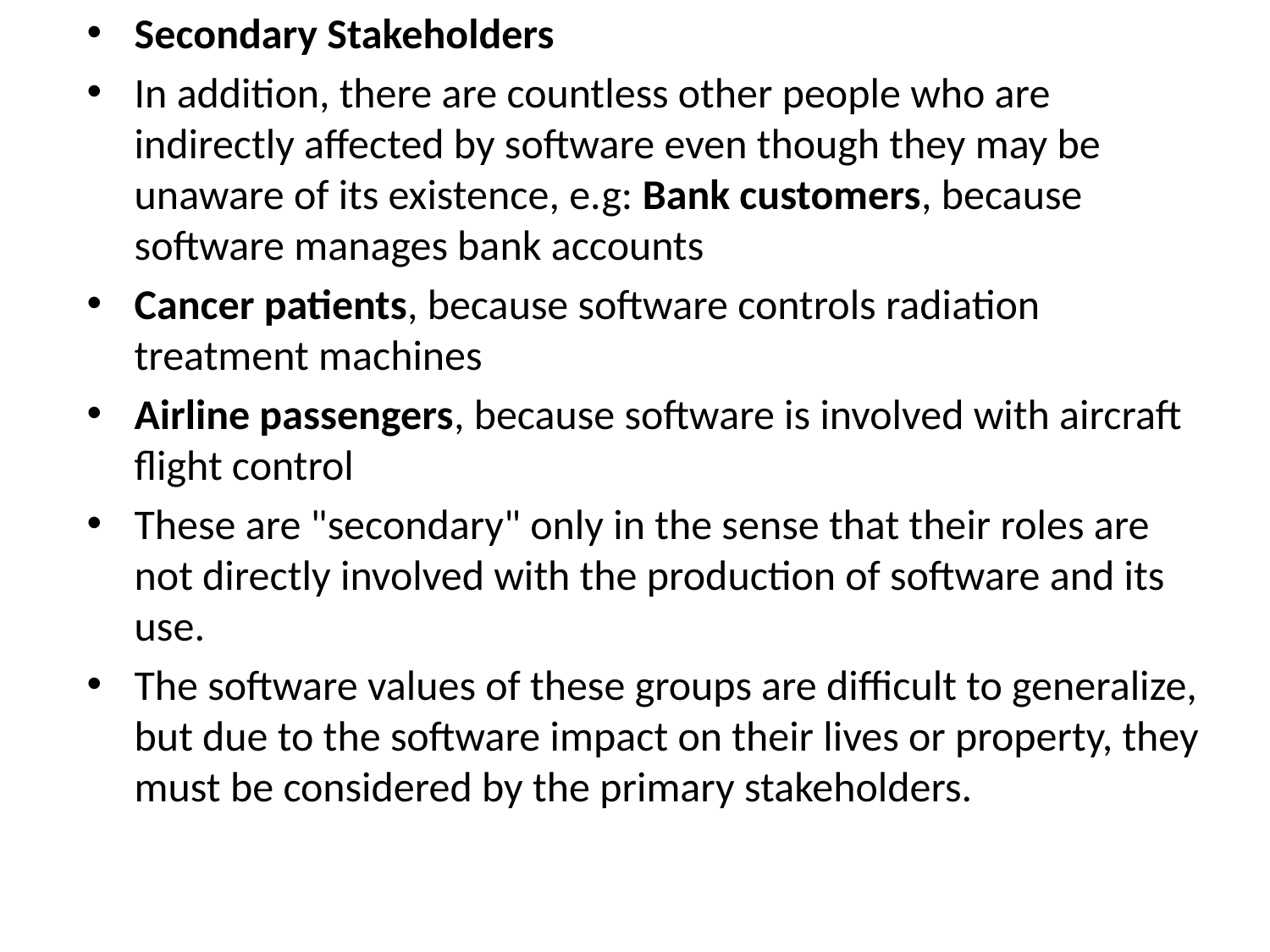

Secondary Stakeholders
In addition, there are countless other people who are indirectly affected by software even though they may be unaware of its existence, e.g: Bank customers, because software manages bank accounts
Cancer patients, because software controls radiation treatment machines
Airline passengers, because software is involved with aircraft flight control
These are "secondary" only in the sense that their roles are not directly involved with the production of software and its use.
The software values of these groups are difficult to generalize, but due to the software impact on their lives or property, they must be considered by the primary stakeholders.